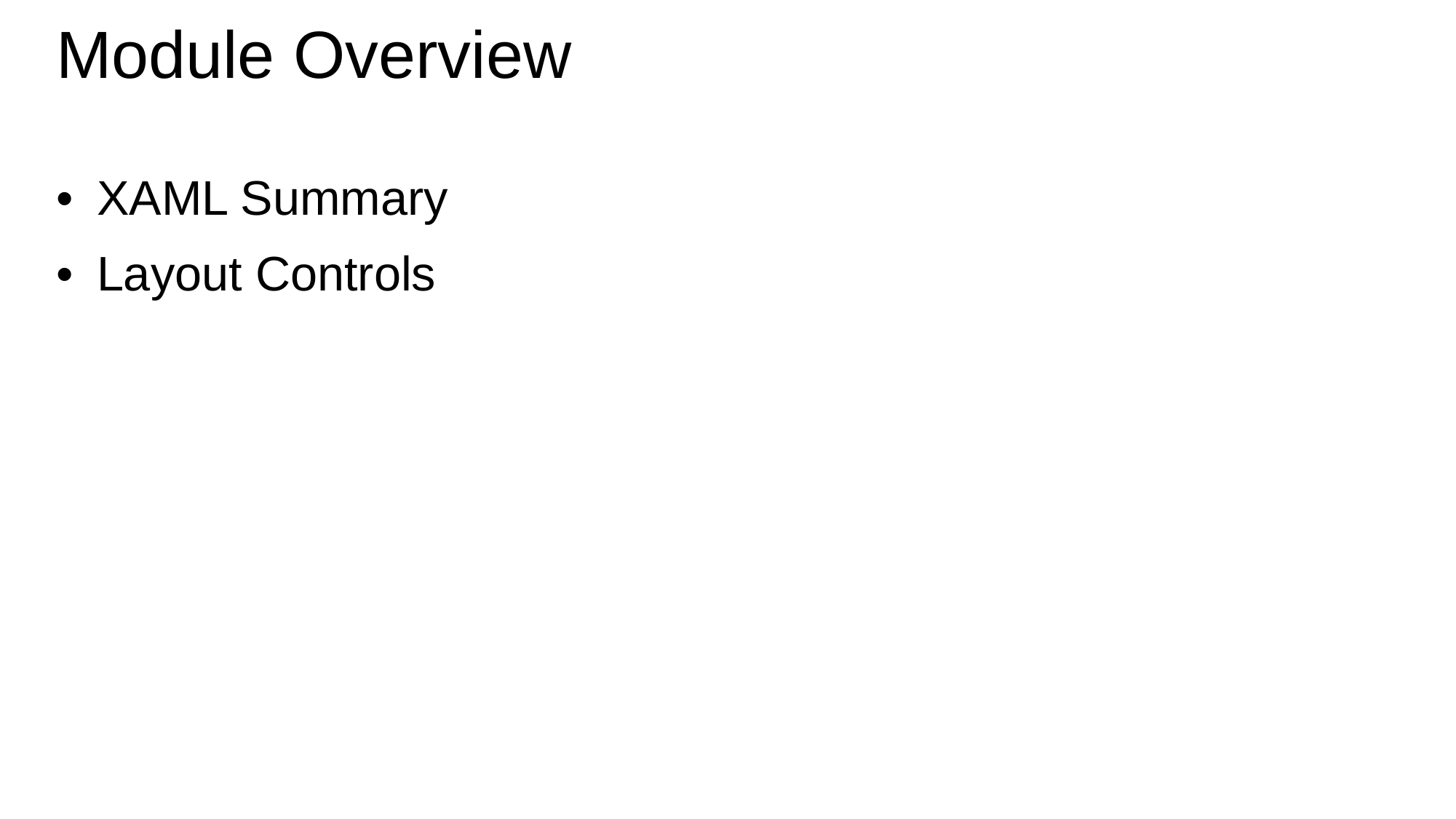

# Module Overview
XAML Summary
Layout Controls